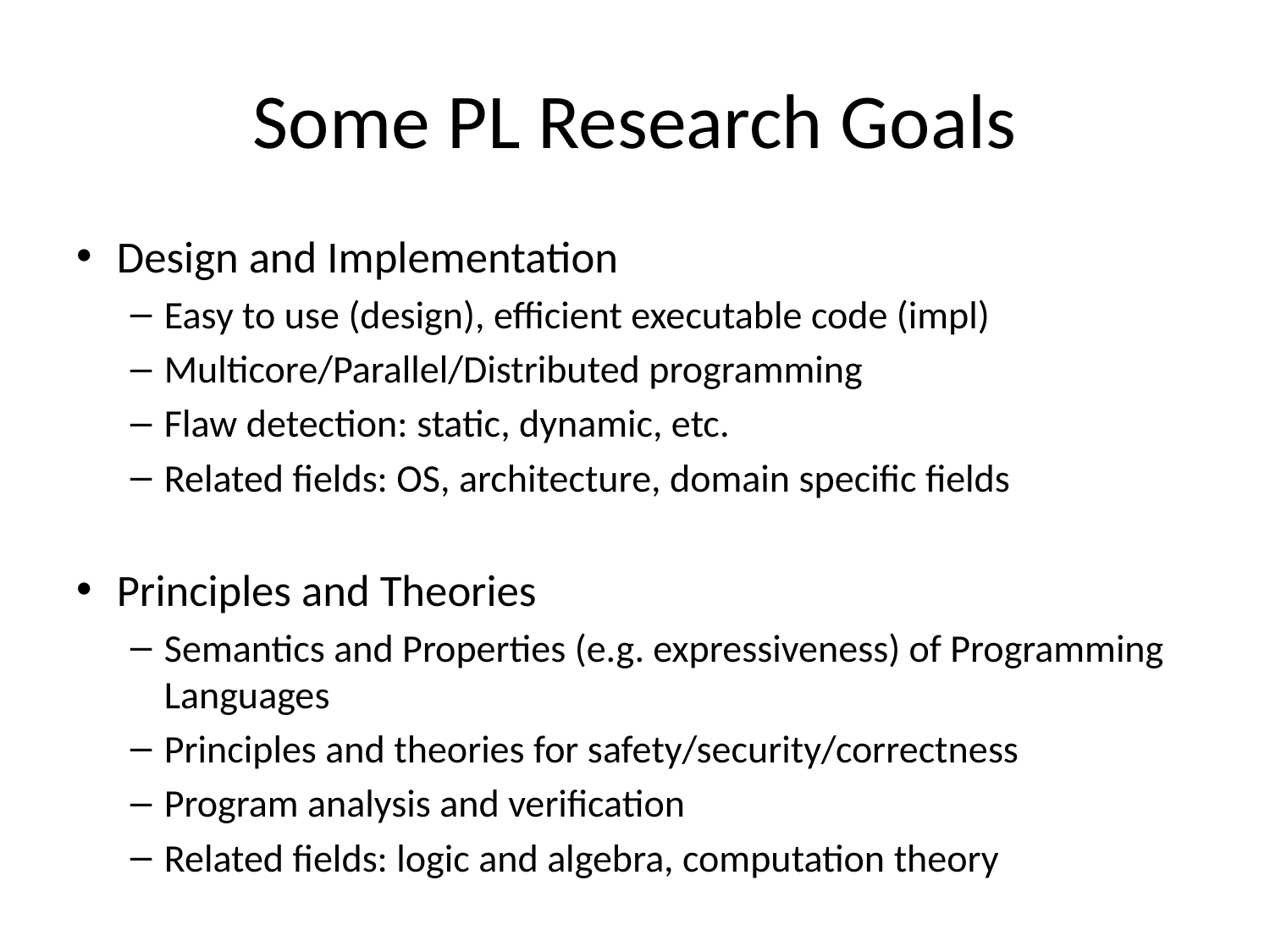

# Some PL Research Goals
Design and Implementation
Easy to use (design), efficient executable code (impl)
Multicore/Parallel/Distributed programming
Flaw detection: static, dynamic, etc.
Related fields: OS, architecture, domain specific fields

Principles and Theories
Semantics and Properties (e.g. expressiveness) of Programming Languages
Principles and theories for safety/security/correctness
Program analysis and verification
Related fields: logic and algebra, computation theory